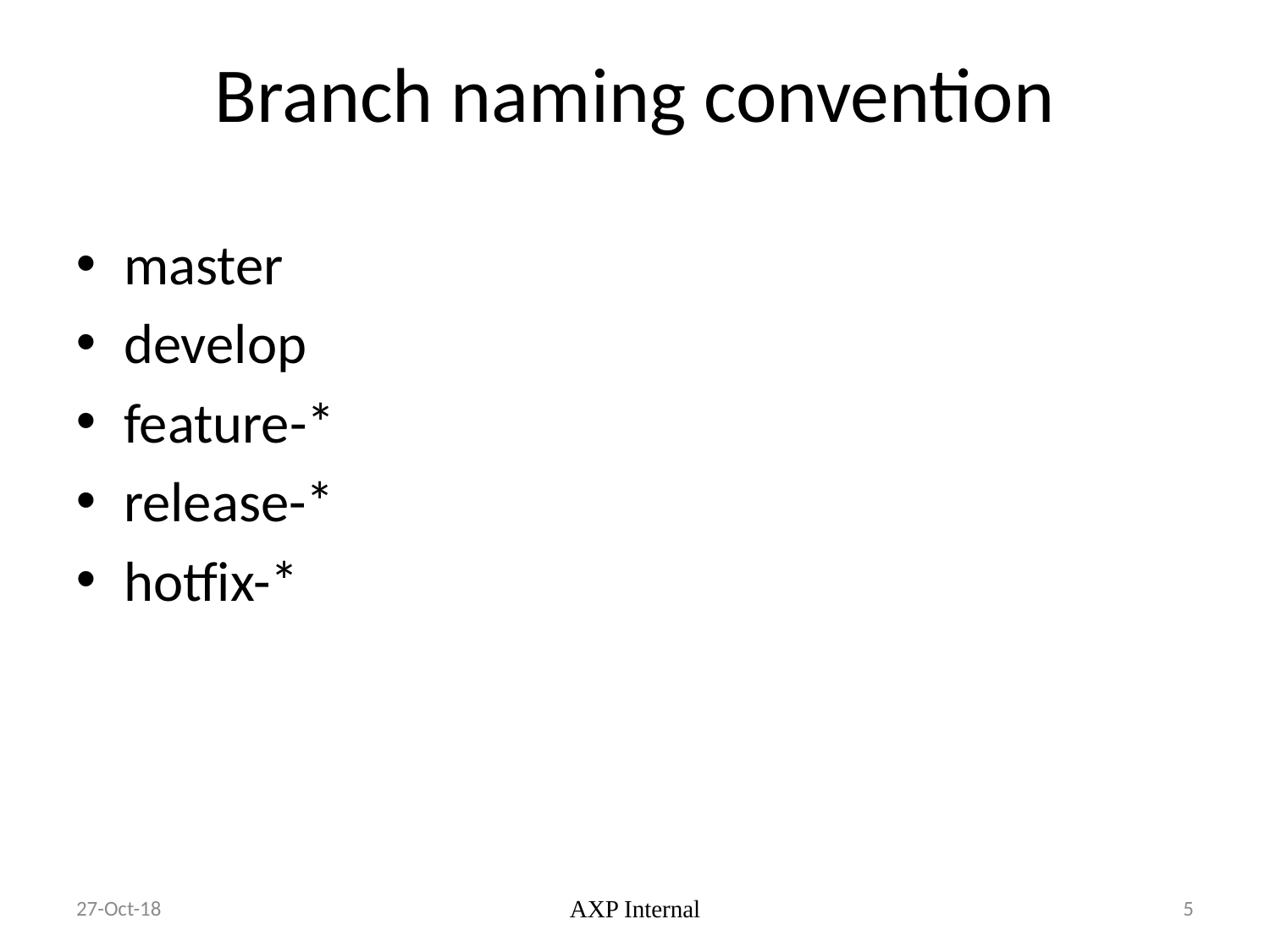

Branch naming convention
master
develop
feature-*
release-*
hotfix-*

27-Oct-18
AXP Internal
5